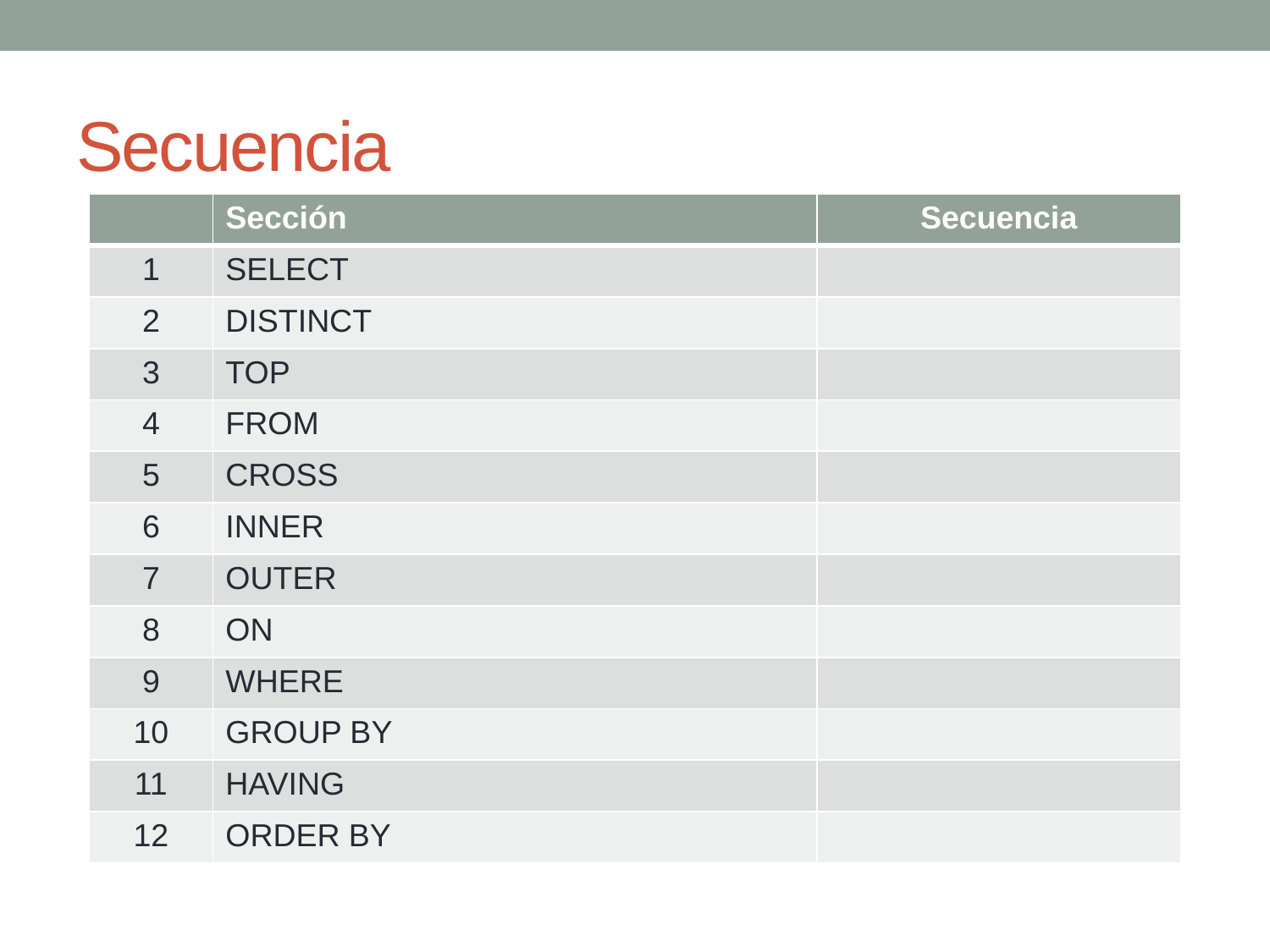

# Secuencia
|  | Sección | Secuencia |
| --- | --- | --- |
| 1 | SELECT |  |
| 2 | DISTINCT |  |
| 3 | TOP |  |
| 4 | FROM |  |
| 5 | CROSS |  |
| 6 | INNER |  |
| 7 | OUTER |  |
| 8 | ON |  |
| 9 | WHERE |  |
| 10 | GROUP BY |  |
| 11 | HAVING |  |
| 12 | ORDER BY |  |